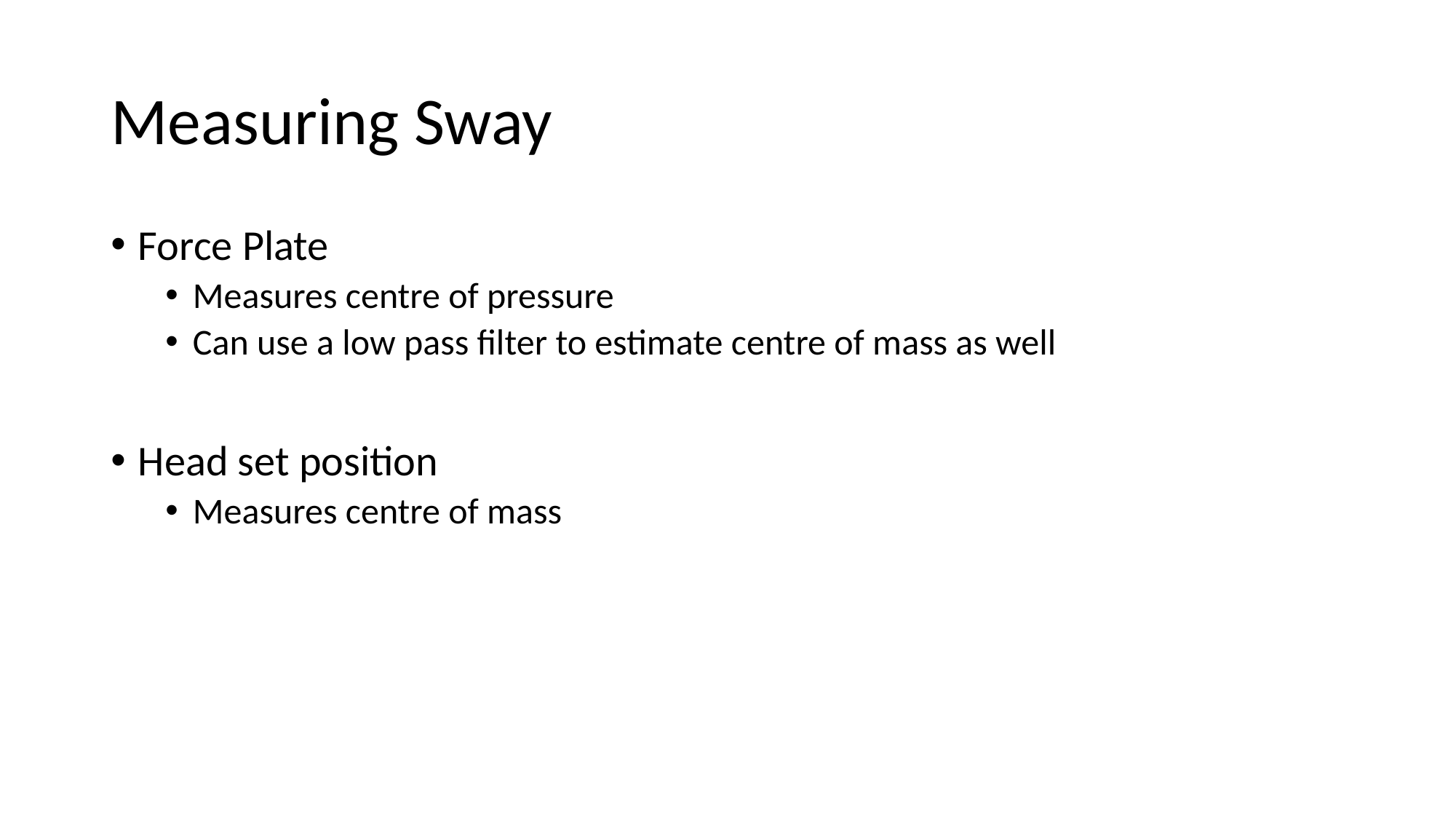

# Measuring Sway
Force Plate
Measures centre of pressure
Can use a low pass filter to estimate centre of mass as well

Head set position
Measures centre of mass